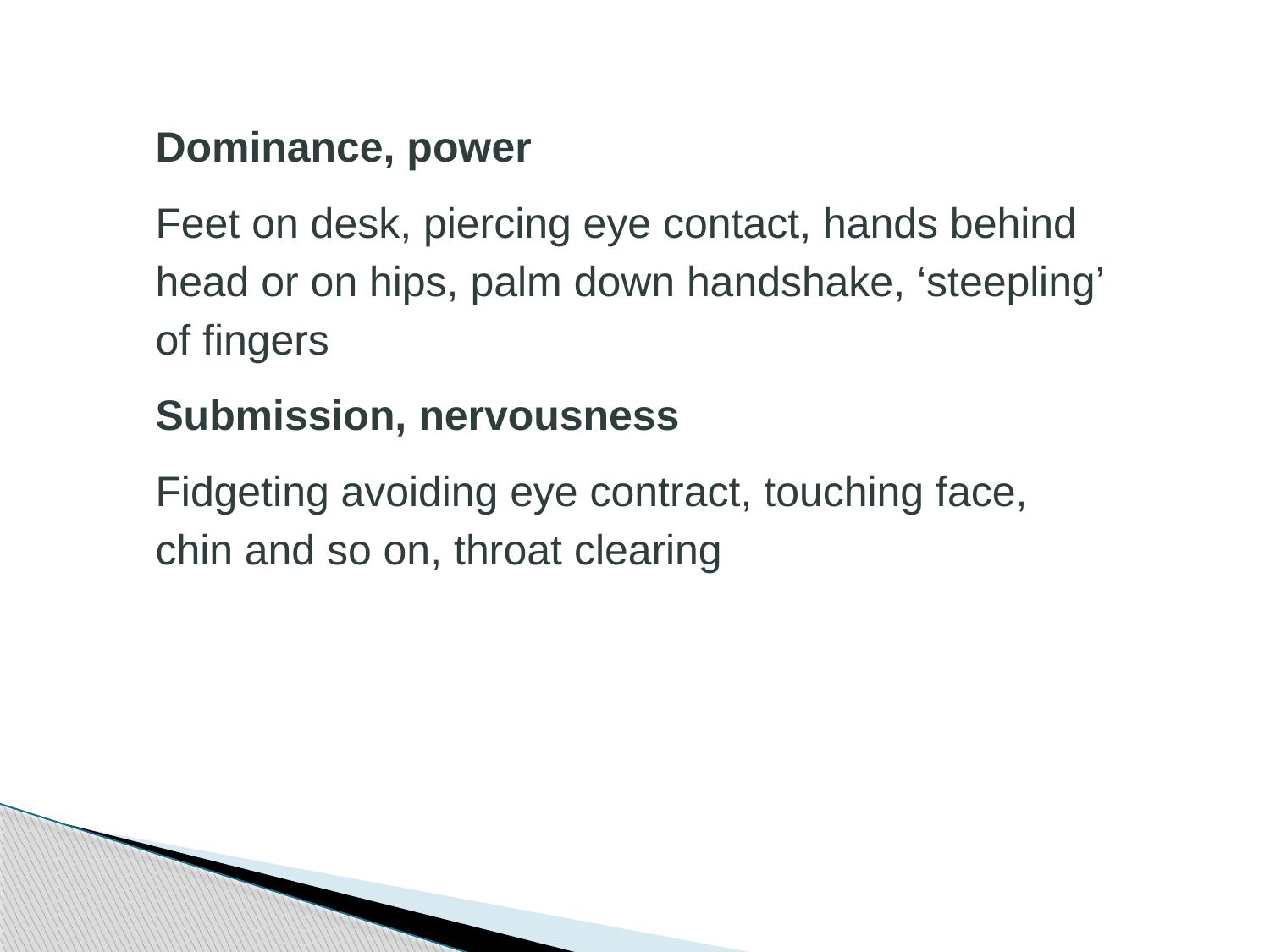

Dominance, power
Feet on desk, piercing eye contact, hands behind head or on hips, palm down handshake, ‘steepling’ of fingers
Submission, nervousness
Fidgeting avoiding eye contract, touching face, chin and so on, throat clearing